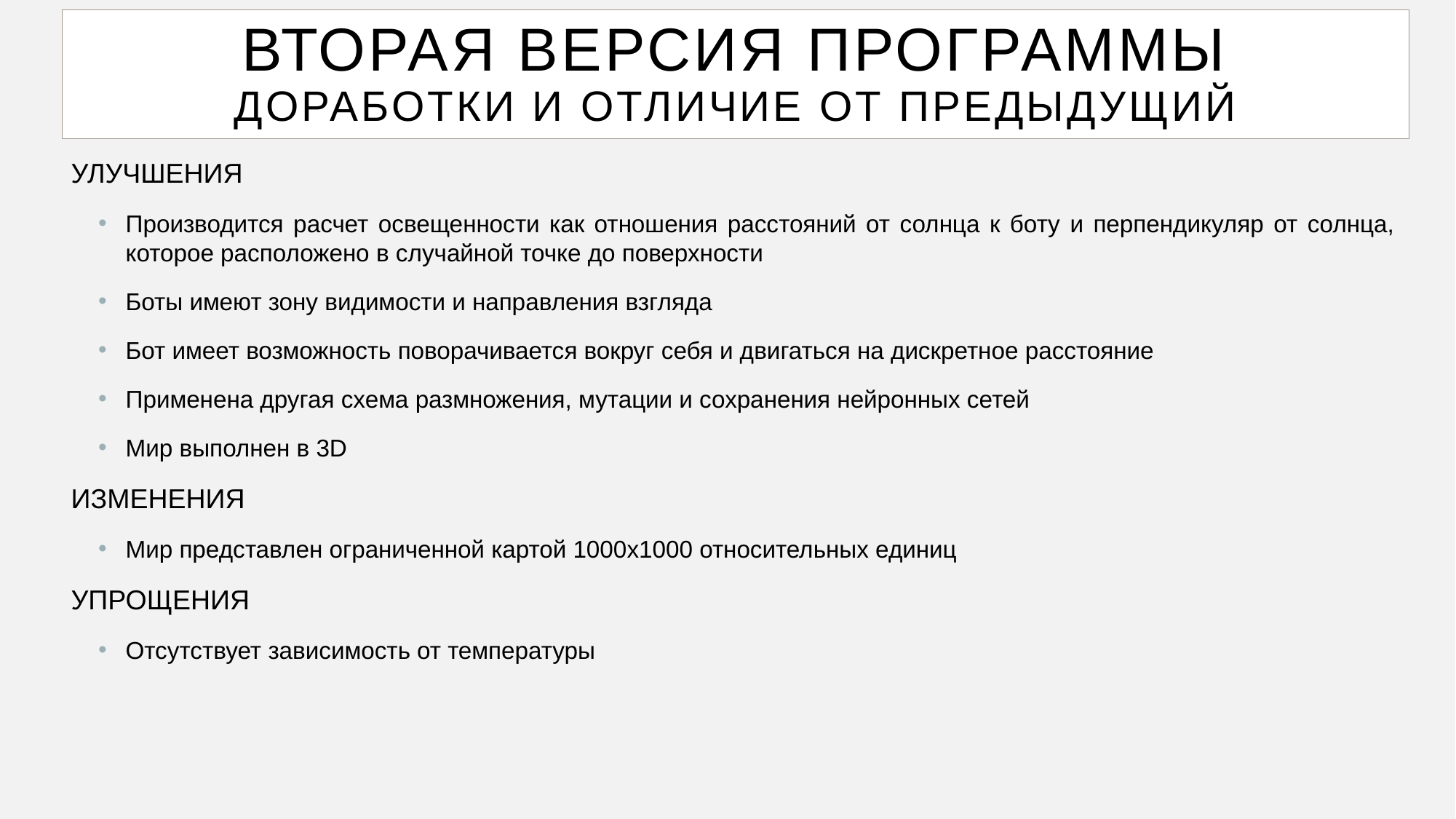

ВТОРАЯ ВЕРСИЯ ПРОГРАММЫ
доработки и отличие от предыдущий
УЛУЧШЕНИЯ
Производится расчет освещенности как отношения расстояний от солнца к боту и перпендикуляр от солнца, которое расположено в случайной точке до поверхности
Боты имеют зону видимости и направления взгляда
Бот имеет возможность поворачивается вокруг себя и двигаться на дискретное расстояние
Применена другая схема размножения, мутации и сохранения нейронных сетей
Мир выполнен в 3D
ИЗМЕНЕНИЯ
Мир представлен ограниченной картой 1000x1000 относительных единиц
УПРОЩЕНИЯ
Отсутствует зависимость от температуры